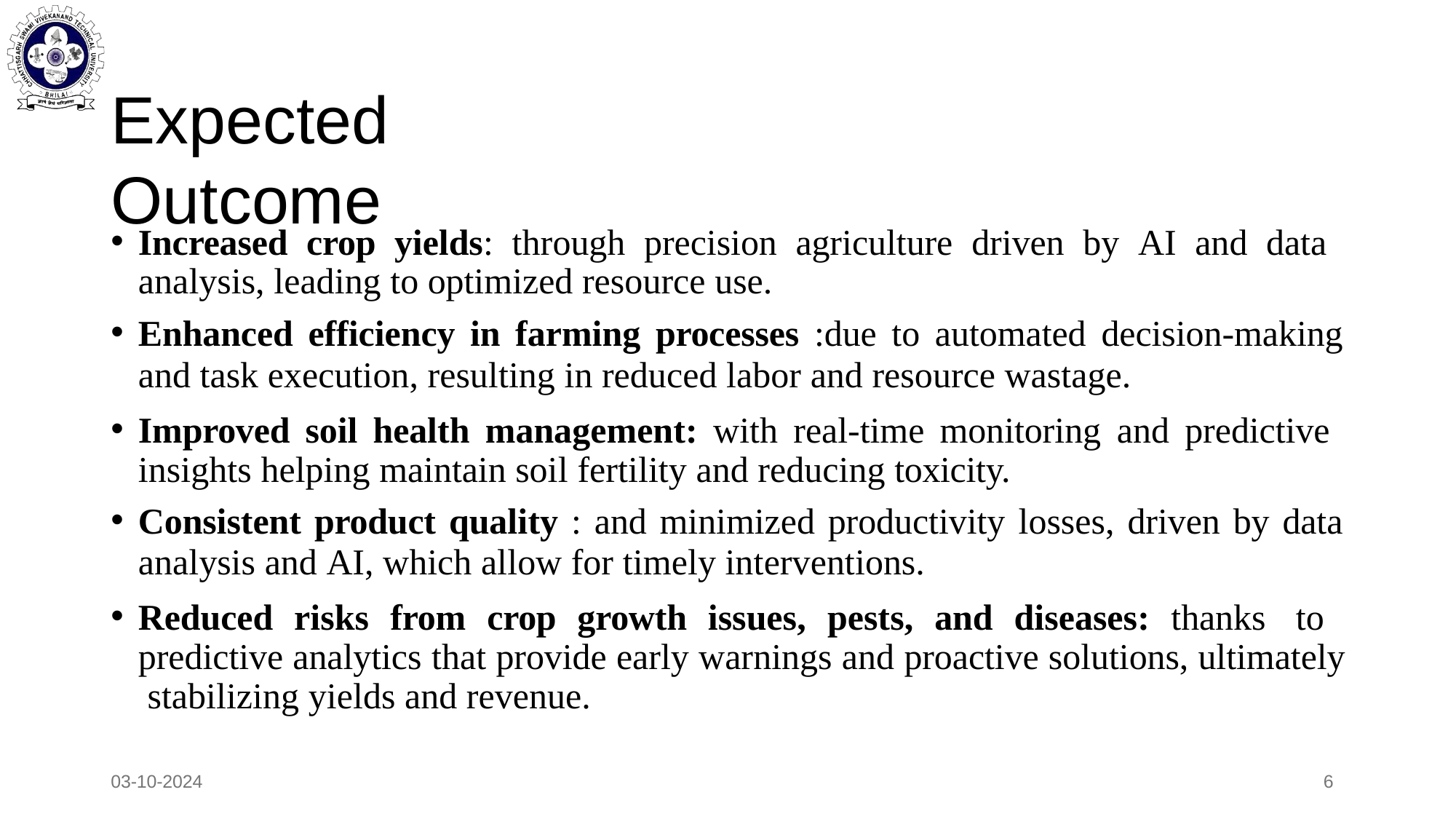

# Expected Outcome
Increased crop yields: through precision agriculture driven by AI and data  analysis, leading to optimized resource use.
Enhanced efficiency in farming processes :due to automated decision-making
and task execution, resulting in reduced labor and resource wastage.
Improved soil health management: with real-time monitoring and predictive  insights helping maintain soil fertility and reducing toxicity.
Consistent product quality : and minimized productivity losses, driven by data
analysis and AI, which allow for timely interventions.
Reduced risks from crop growth issues, pests, and diseases: thanks to  predictive analytics that provide early warnings and proactive solutions, ultimately  stabilizing yields and revenue.
03-10-2024
6